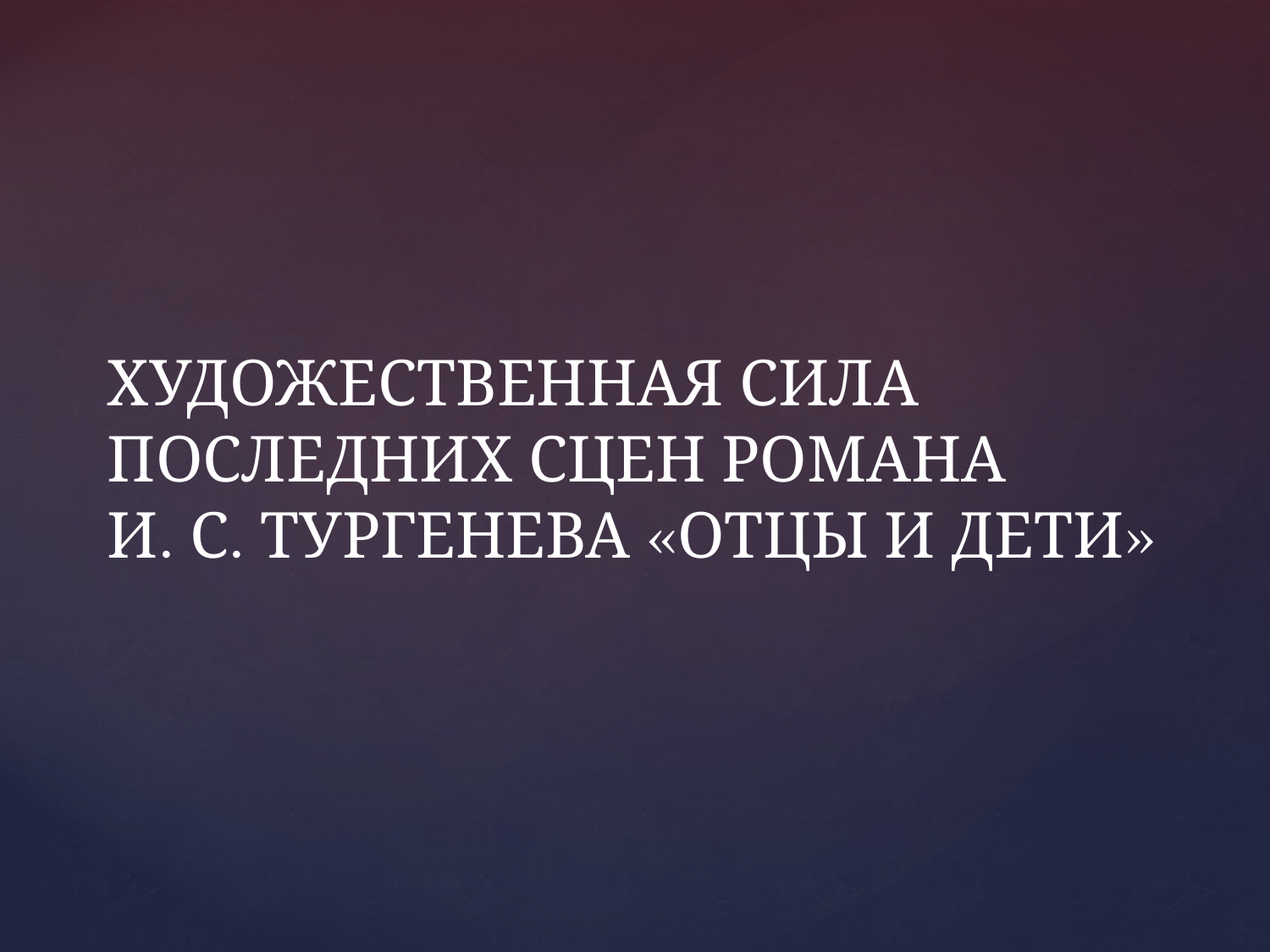

ХУДОЖЕСТВЕННАЯ СИЛА ПОСЛЕДНИХ СЦЕН РОМАНА
И. С. ТУРГЕНЕВА «ОТЦЫ И ДЕТИ»